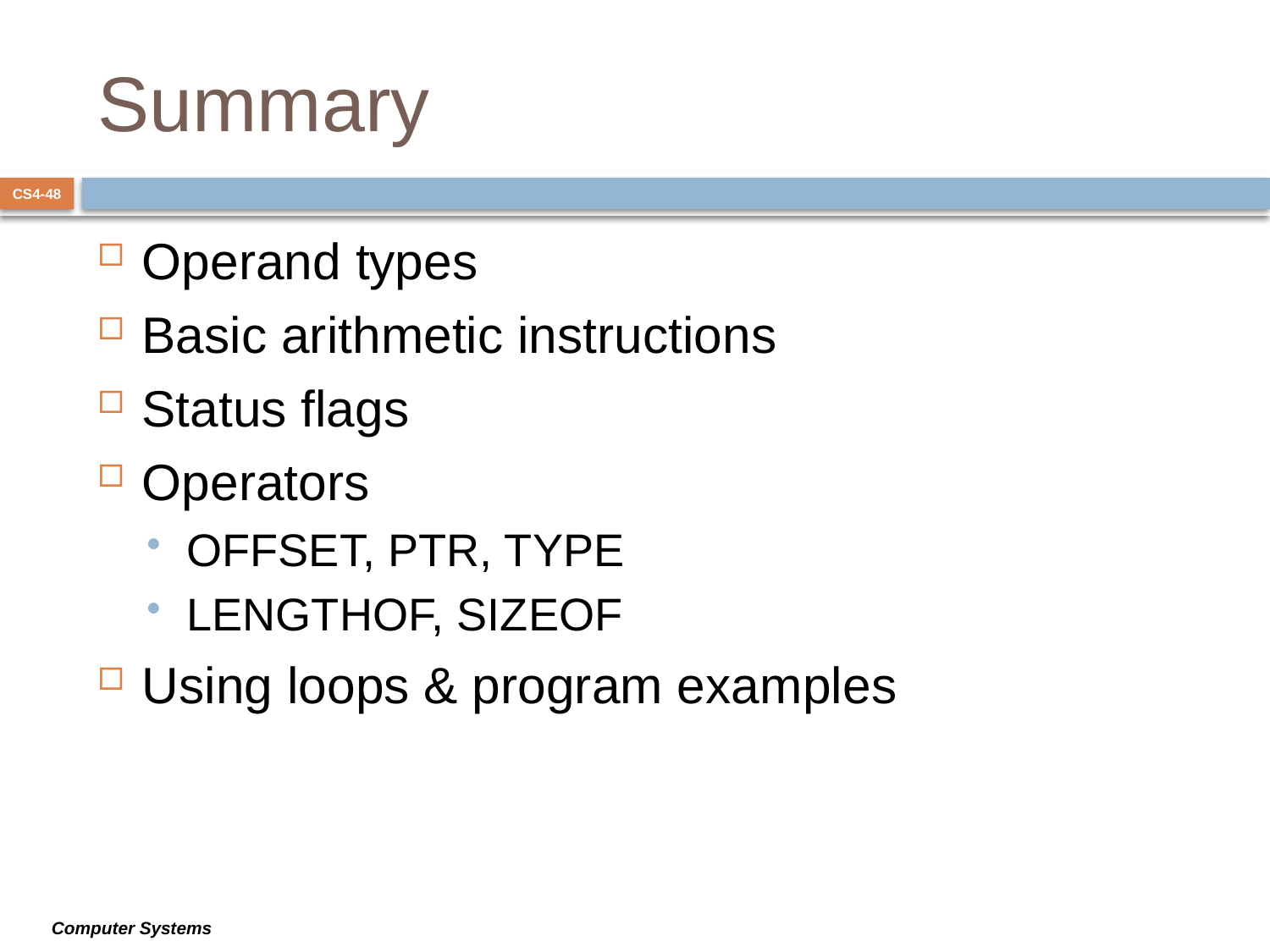

# Summary
CS4-48
Operand types
Basic arithmetic instructions
Status flags
Operators
OFFSET, PTR, TYPE
LENGTHOF, SIZEOF
Using loops & program examples